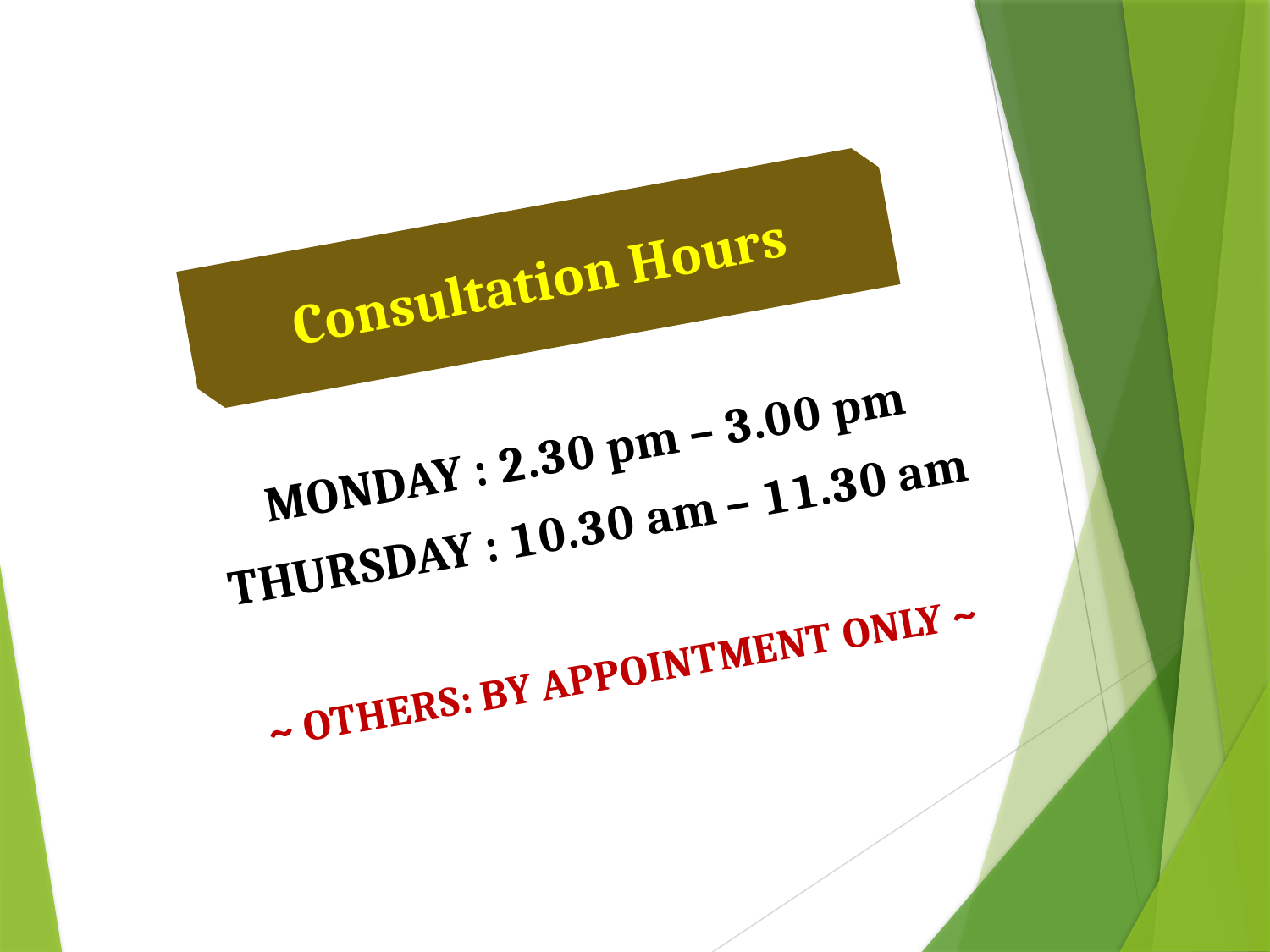

Consultation Hours
MONDAY : 2.30 pm – 3.00 pm
THURSDAY : 10.30 am – 11.30 am

~ OTHERS: BY APPOINTMENT ONLY ~